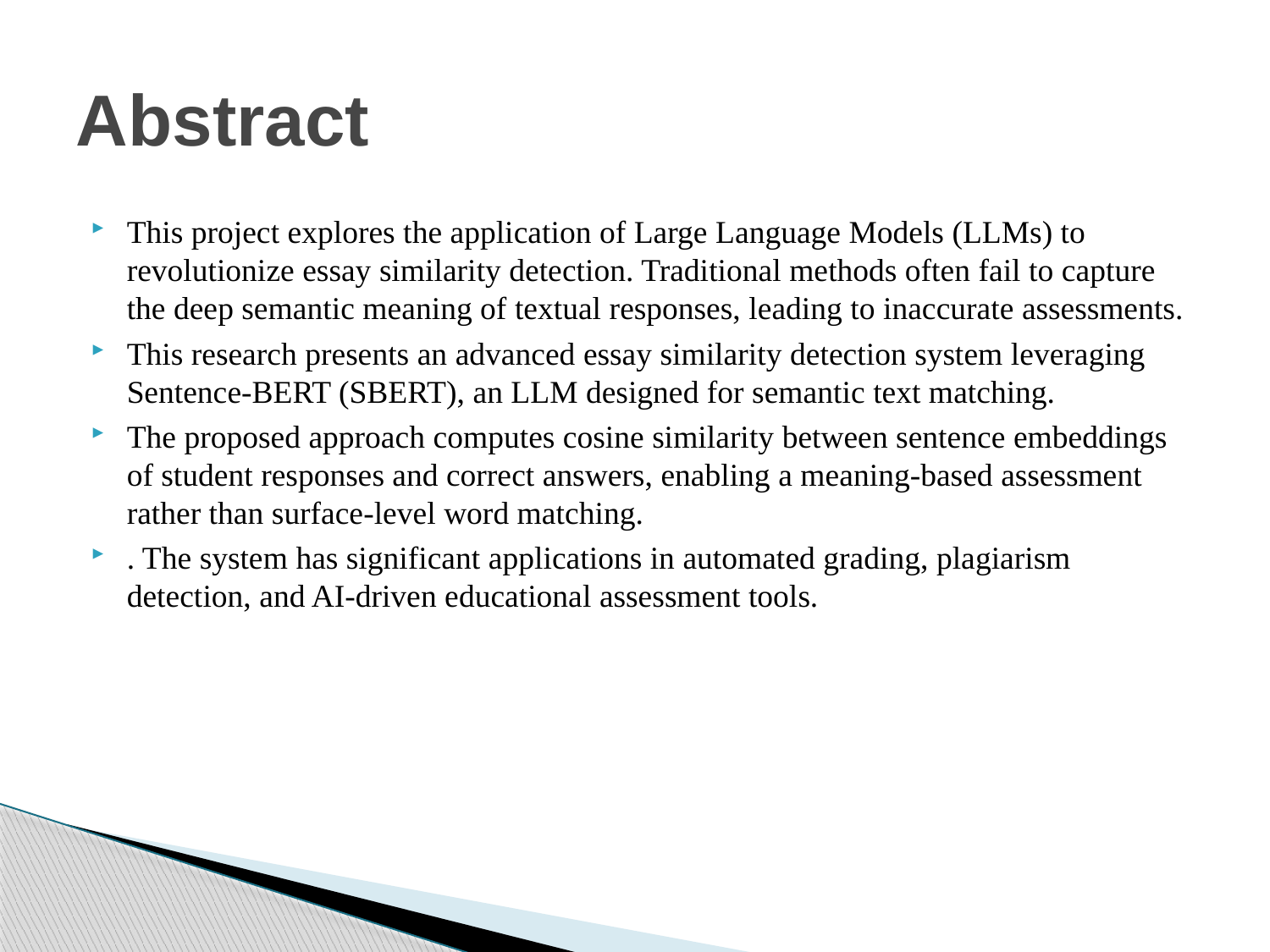

# Abstract
This project explores the application of Large Language Models (LLMs) to revolutionize essay similarity detection. Traditional methods often fail to capture the deep semantic meaning of textual responses, leading to inaccurate assessments.
This research presents an advanced essay similarity detection system leveraging Sentence-BERT (SBERT), an LLM designed for semantic text matching.
The proposed approach computes cosine similarity between sentence embeddings of student responses and correct answers, enabling a meaning-based assessment rather than surface-level word matching.
. The system has significant applications in automated grading, plagiarism detection, and AI-driven educational assessment tools.